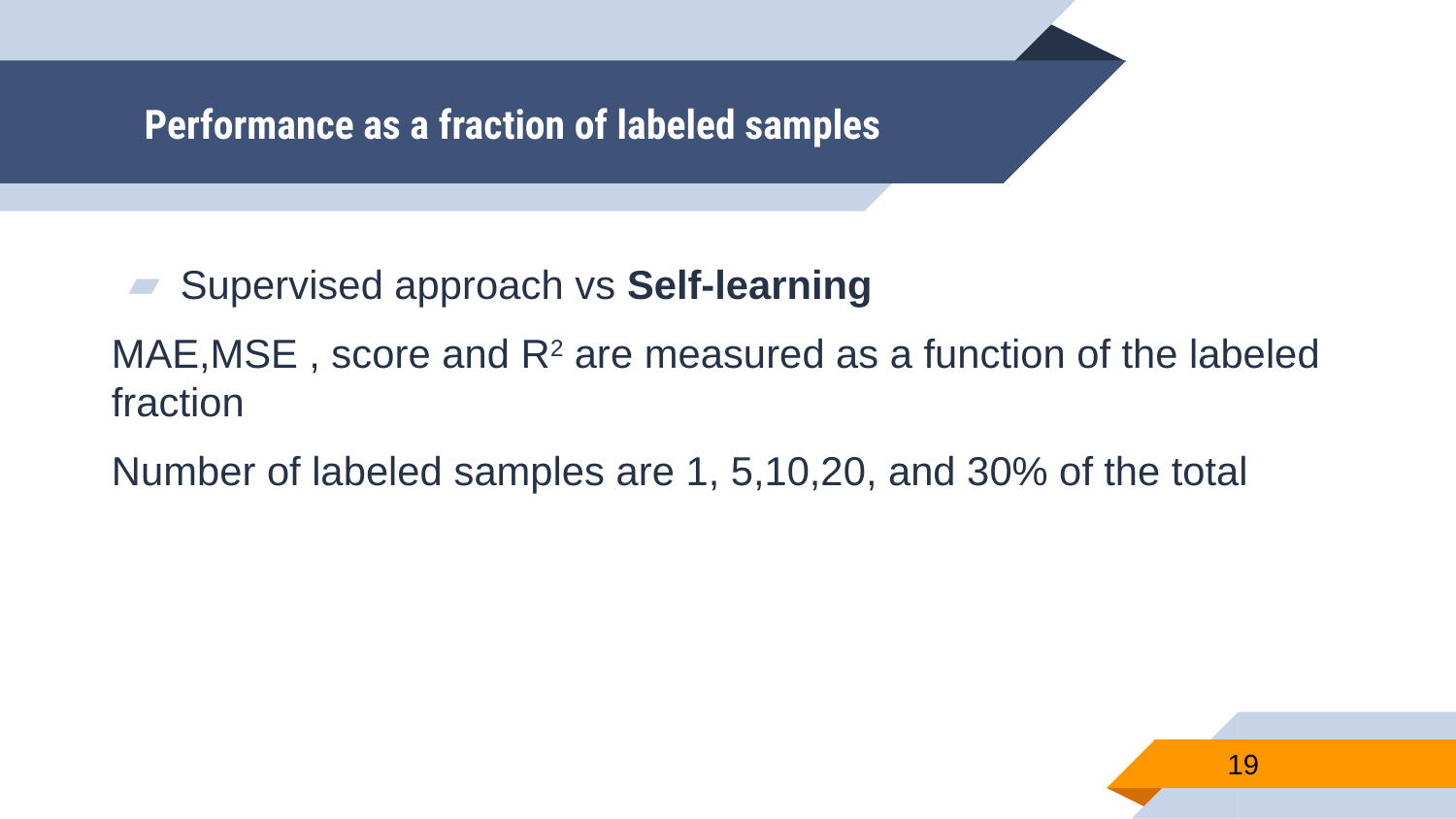

# Performance as a fraction of labeled samples
Supervised approach vs Self-learning
MAE,MSE , score and R2 are measured as a function of the labeled fraction
Number of labeled samples are 1, 5,10,20, and 30% of the total
19